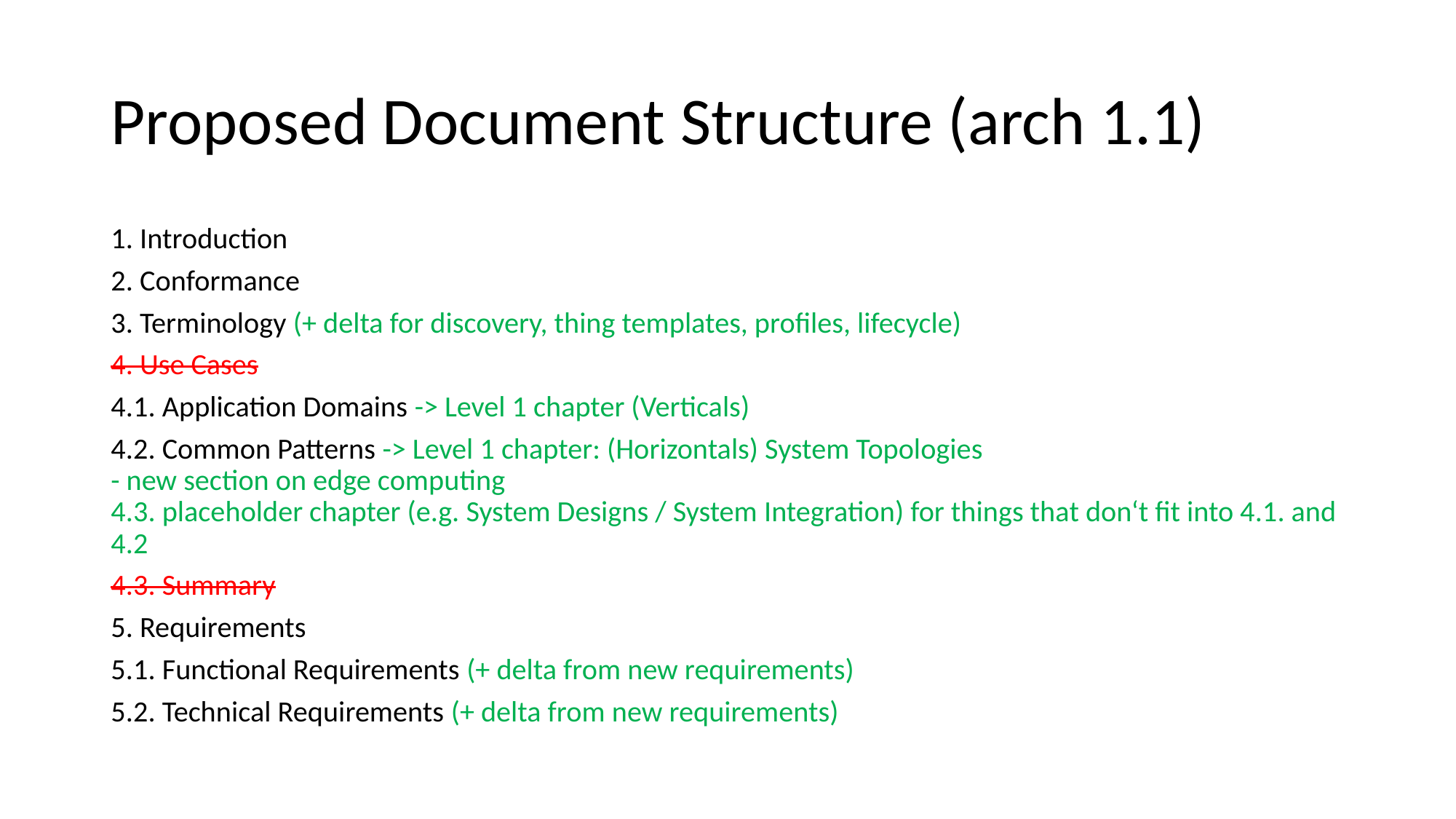

# Proposed Document Structure (arch 1.1)
1. Introduction
2. Conformance
3. Terminology (+ delta for discovery, thing templates, profiles, lifecycle)
4. Use Cases
4.1. Application Domains -> Level 1 chapter (Verticals)
4.2. Common Patterns -> Level 1 chapter: (Horizontals) System Topologies
- new section on edge computing
4.3. placeholder chapter (e.g. System Designs / System Integration) for things that don‘t fit into 4.1. and 4.2
4.3. Summary
5. Requirements
5.1. Functional Requirements (+ delta from new requirements)
5.2. Technical Requirements (+ delta from new requirements)